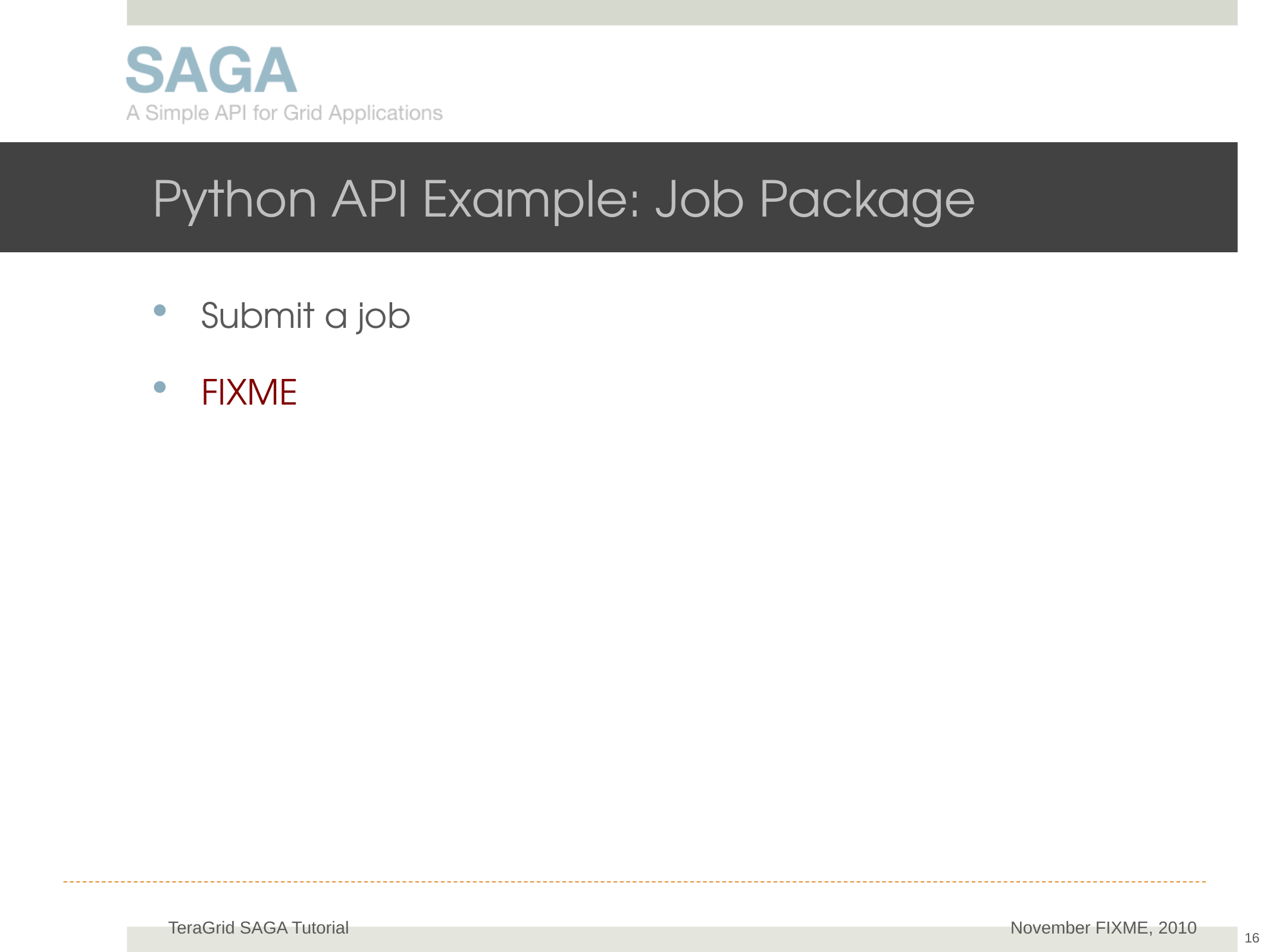

# Python API Example: Job Package
Submit a job
FIXME
TeraGrid SAGA Tutorial
November FIXME, 2010
16